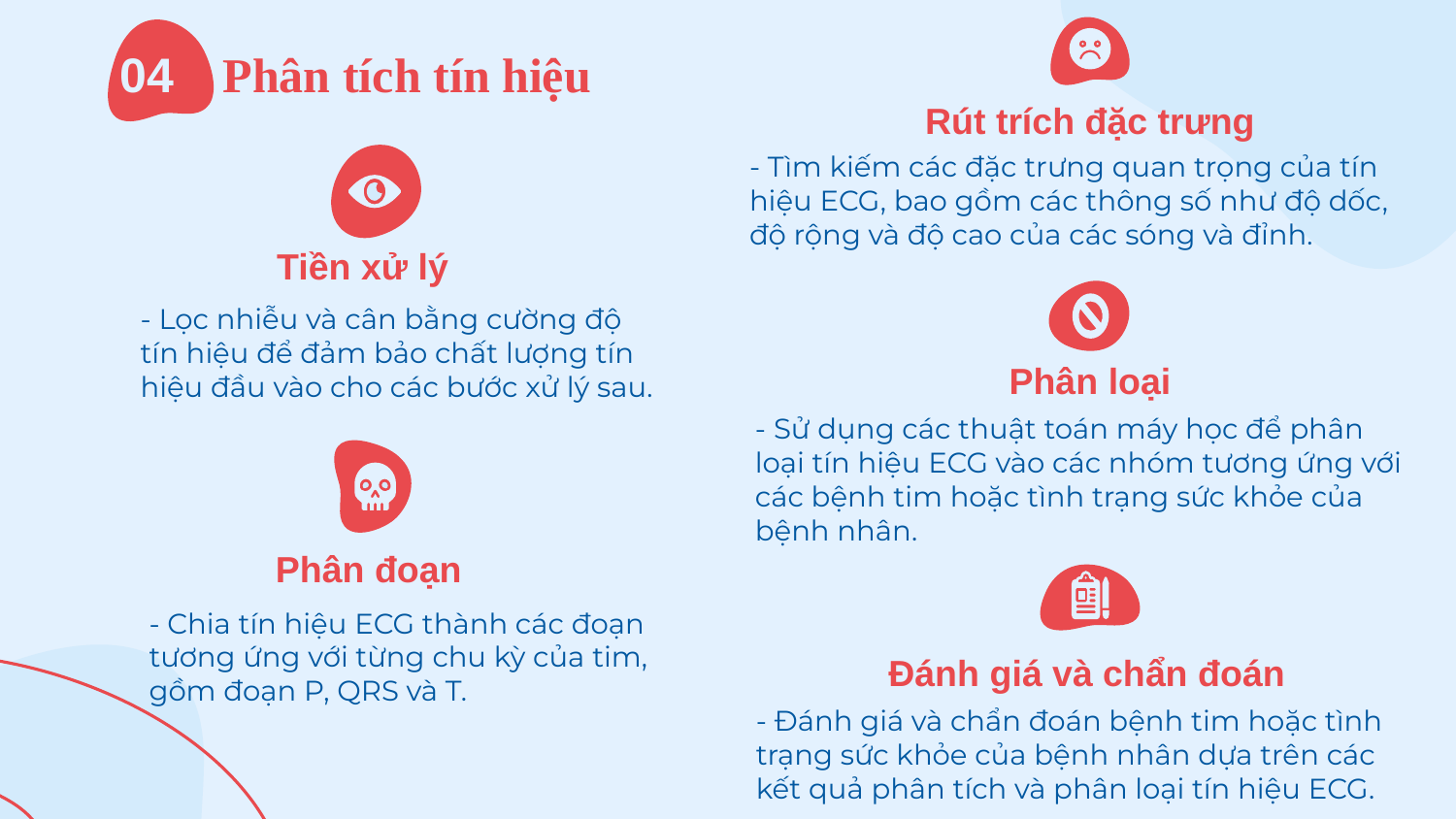

Phân tích tín hiệu
04
Rút trích đặc trưng
- Tìm kiếm các đặc trưng quan trọng của tín hiệu ECG, bao gồm các thông số như độ dốc, độ rộng và độ cao của các sóng và đỉnh.

Tiền xử lý

- Lọc nhiễu và cân bằng cường độ tín hiệu để đảm bảo chất lượng tín hiệu đầu vào cho các bước xử lý sau.
Phân loại
- Sử dụng các thuật toán máy học để phân loại tín hiệu ECG vào các nhóm tương ứng với các bệnh tim hoặc tình trạng sức khỏe của bệnh nhân.

Phân đoạn

- Chia tín hiệu ECG thành các đoạn tương ứng với từng chu kỳ của tim, gồm đoạn P, QRS và T.
Đánh giá và chẩn đoán
- Đánh giá và chẩn đoán bệnh tim hoặc tình trạng sức khỏe của bệnh nhân dựa trên các kết quả phân tích và phân loại tín hiệu ECG.